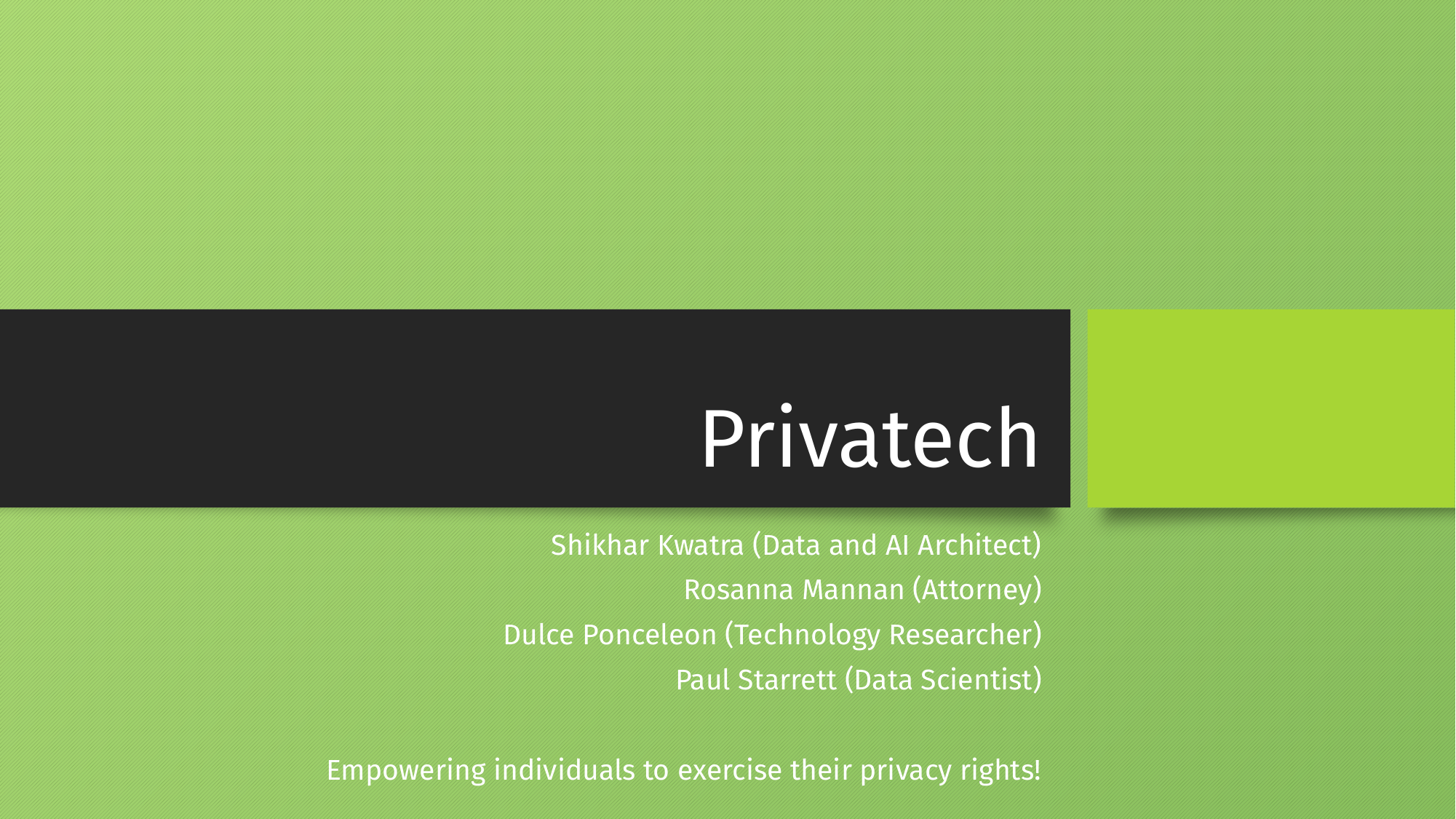

# Privatech
Shikhar Kwatra (Data and AI Architect)
Rosanna Mannan (Attorney)
Dulce Ponceleon (Technology Researcher)
Paul Starrett (Data Scientist)

Empowering individuals to exercise their privacy rights!